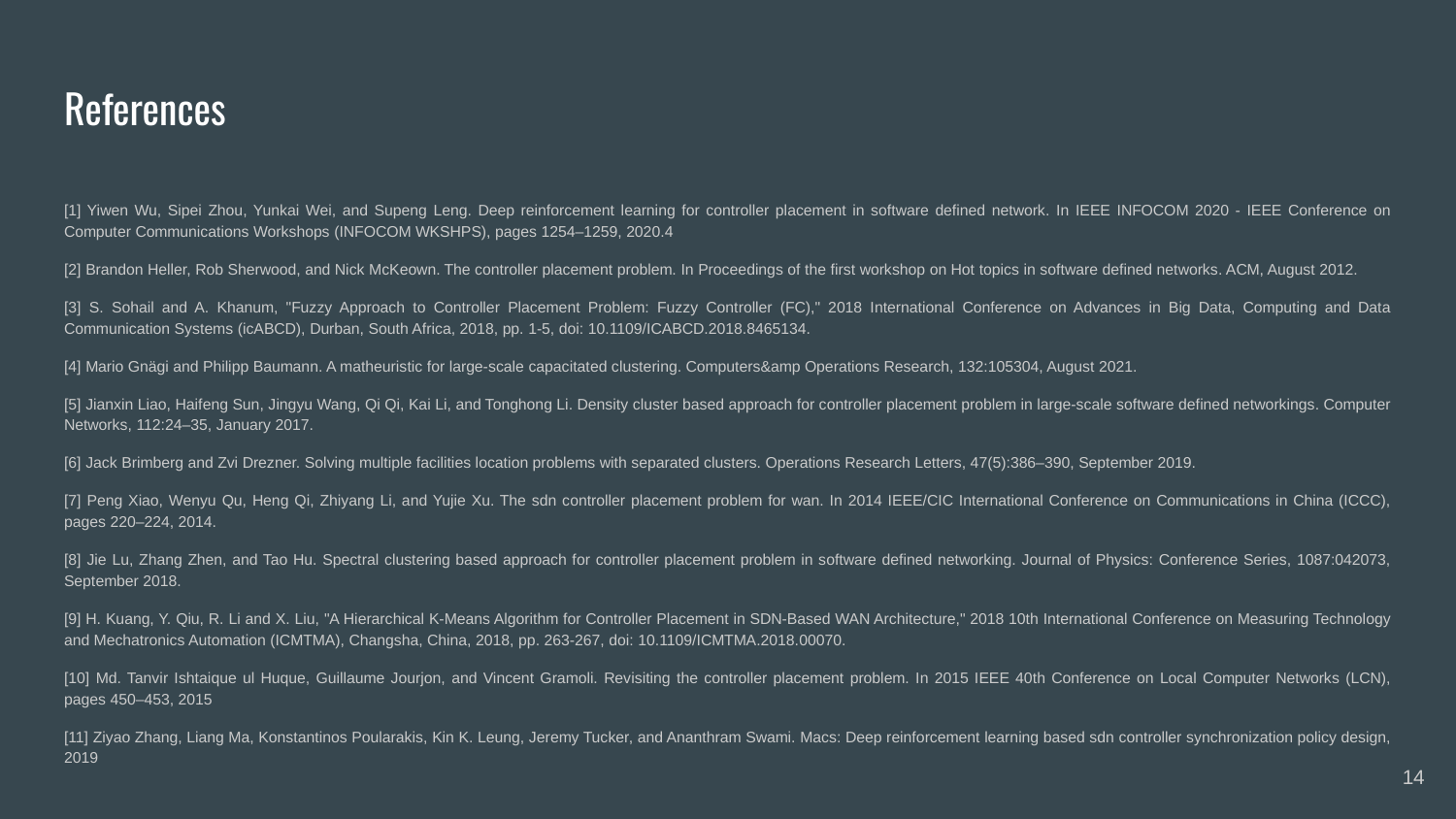

# References
[1] Yiwen Wu, Sipei Zhou, Yunkai Wei, and Supeng Leng. Deep reinforcement learning for controller placement in software defined network. In IEEE INFOCOM 2020 - IEEE Conference on Computer Communications Workshops (INFOCOM WKSHPS), pages 1254–1259, 2020.4
[2] Brandon Heller, Rob Sherwood, and Nick McKeown. The controller placement problem. In Proceedings of the first workshop on Hot topics in software defined networks. ACM, August 2012.
[3] S. Sohail and A. Khanum, "Fuzzy Approach to Controller Placement Problem: Fuzzy Controller (FC)," 2018 International Conference on Advances in Big Data, Computing and Data Communication Systems (icABCD), Durban, South Africa, 2018, pp. 1-5, doi: 10.1109/ICABCD.2018.8465134.
[4] Mario Gnägi and Philipp Baumann. A matheuristic for large-scale capacitated clustering. Computers&amp Operations Research, 132:105304, August 2021.
[5] Jianxin Liao, Haifeng Sun, Jingyu Wang, Qi Qi, Kai Li, and Tonghong Li. Density cluster based approach for controller placement problem in large-scale software defined networkings. Computer Networks, 112:24–35, January 2017.
[6] Jack Brimberg and Zvi Drezner. Solving multiple facilities location problems with separated clusters. Operations Research Letters, 47(5):386–390, September 2019.
[7] Peng Xiao, Wenyu Qu, Heng Qi, Zhiyang Li, and Yujie Xu. The sdn controller placement problem for wan. In 2014 IEEE/CIC International Conference on Communications in China (ICCC), pages 220–224, 2014.
[8] Jie Lu, Zhang Zhen, and Tao Hu. Spectral clustering based approach for controller placement problem in software defined networking. Journal of Physics: Conference Series, 1087:042073, September 2018.
[9] H. Kuang, Y. Qiu, R. Li and X. Liu, "A Hierarchical K-Means Algorithm for Controller Placement in SDN-Based WAN Architecture," 2018 10th International Conference on Measuring Technology and Mechatronics Automation (ICMTMA), Changsha, China, 2018, pp. 263-267, doi: 10.1109/ICMTMA.2018.00070.
[10] Md. Tanvir Ishtaique ul Huque, Guillaume Jourjon, and Vincent Gramoli. Revisiting the controller placement problem. In 2015 IEEE 40th Conference on Local Computer Networks (LCN), pages 450–453, 2015
[11] Ziyao Zhang, Liang Ma, Konstantinos Poularakis, Kin K. Leung, Jeremy Tucker, and Ananthram Swami. Macs: Deep reinforcement learning based sdn controller synchronization policy design, 2019
14